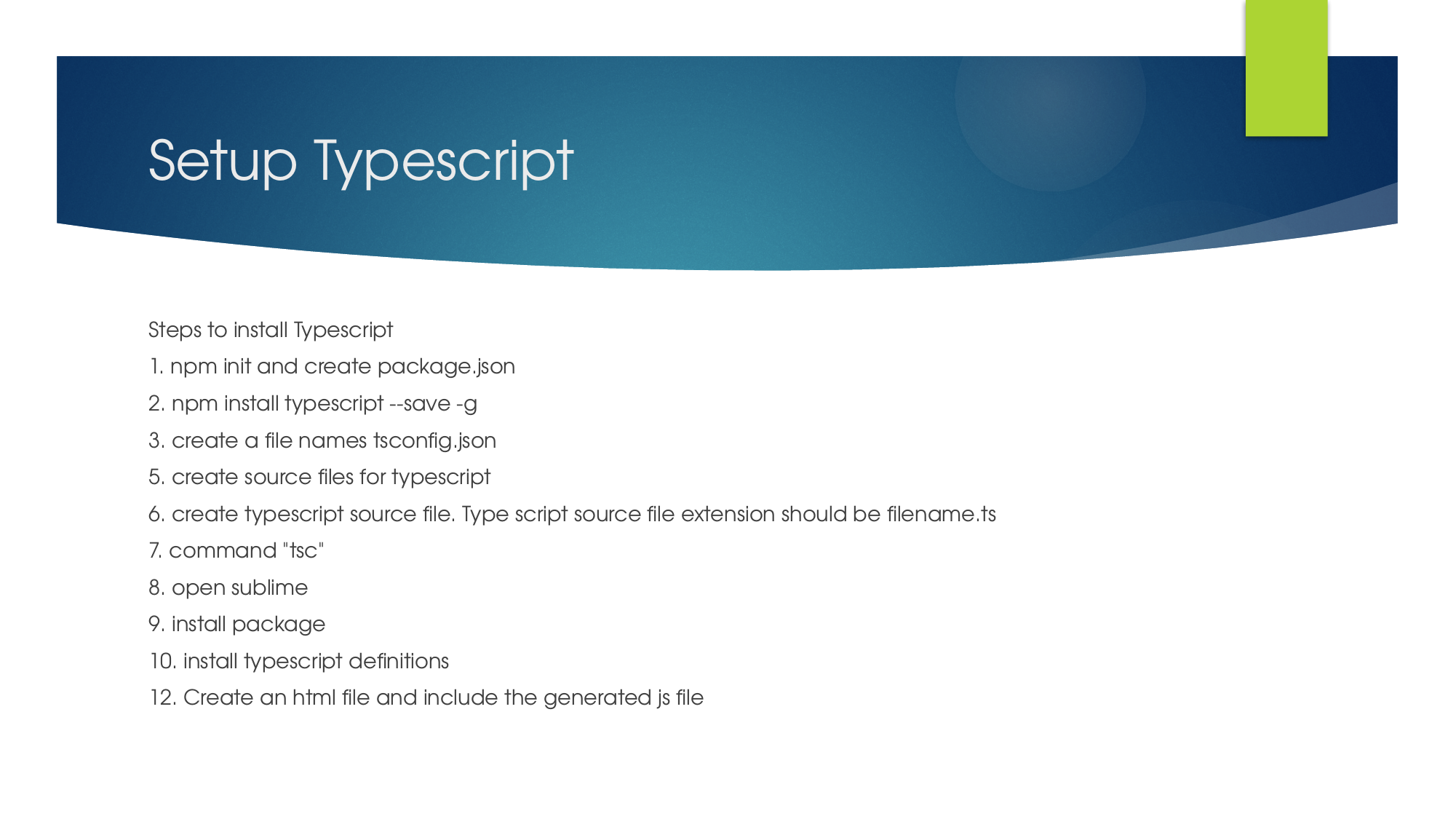

# Setup Typescript
Steps to install Typescript
1. npm init and create package.json
2. npm install typescript --save -g
3. create a file names tsconfig.json
5. create source files for typescript
6. create typescript source file. Type script source file extension should be filename.ts
7. command "tsc"
8. open sublime
9. install package
10. install typescript definitions
12. Create an html file and include the generated js file